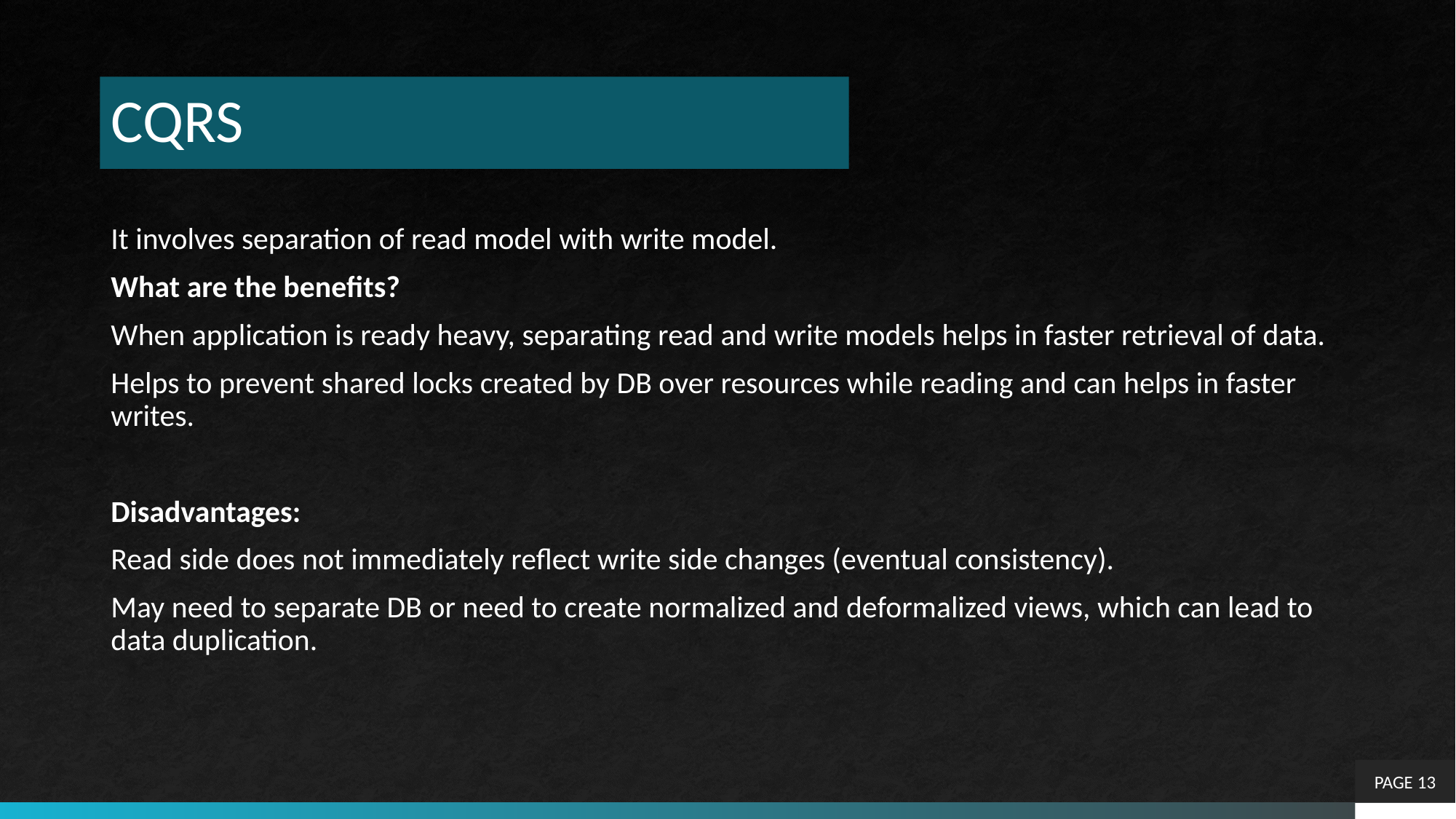

# CQRS
It involves separation of read model with write model.
What are the benefits?
When application is ready heavy, separating read and write models helps in faster retrieval of data.
Helps to prevent shared locks created by DB over resources while reading and can helps in faster writes.

Disadvantages:
Read side does not immediately reflect write side changes (eventual consistency).
May need to separate DB or need to create normalized and deformalized views, which can lead to data duplication.
PAGE 13